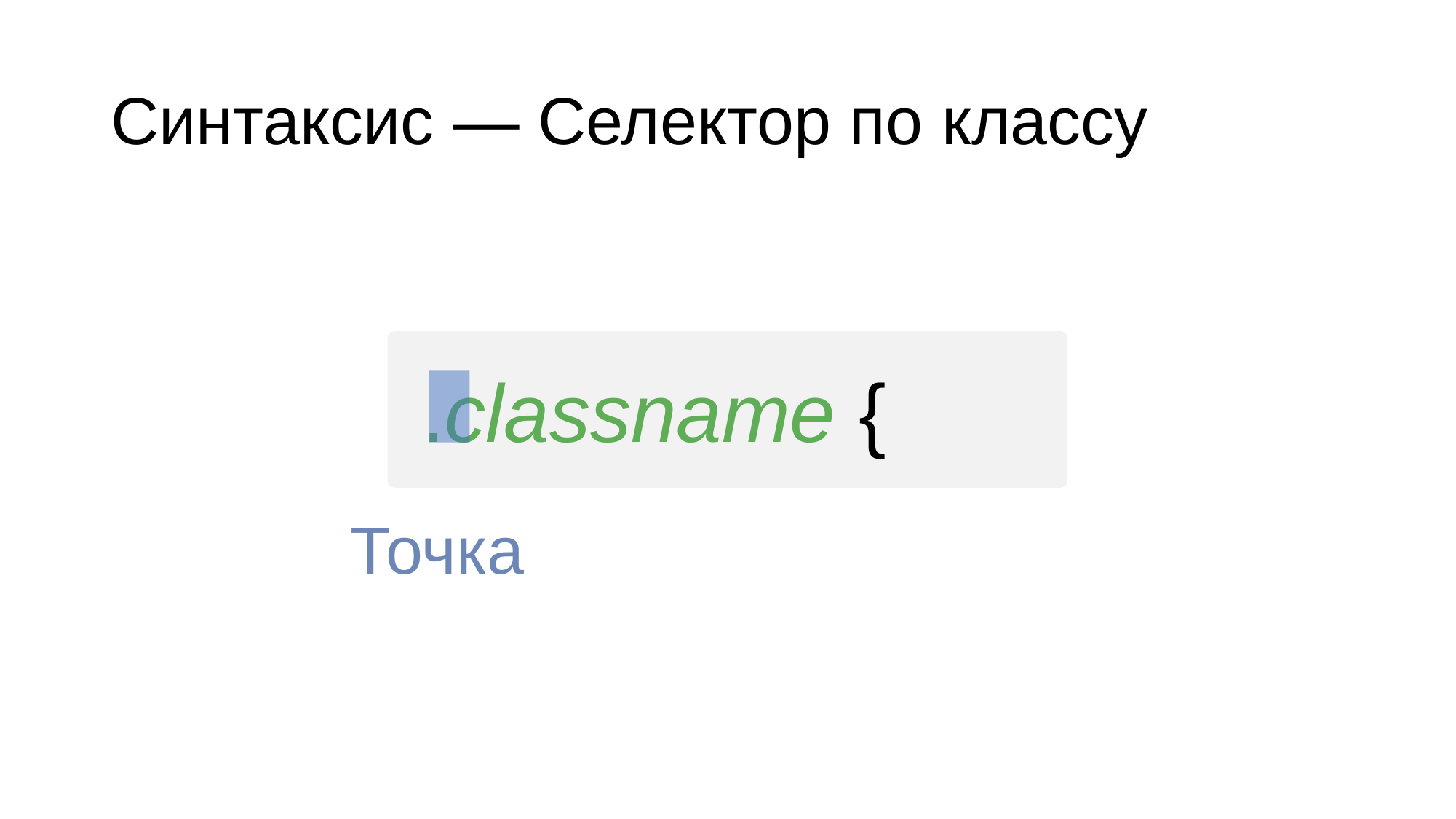

# Синтаксис — Селектор по классу
.classname {

Точка